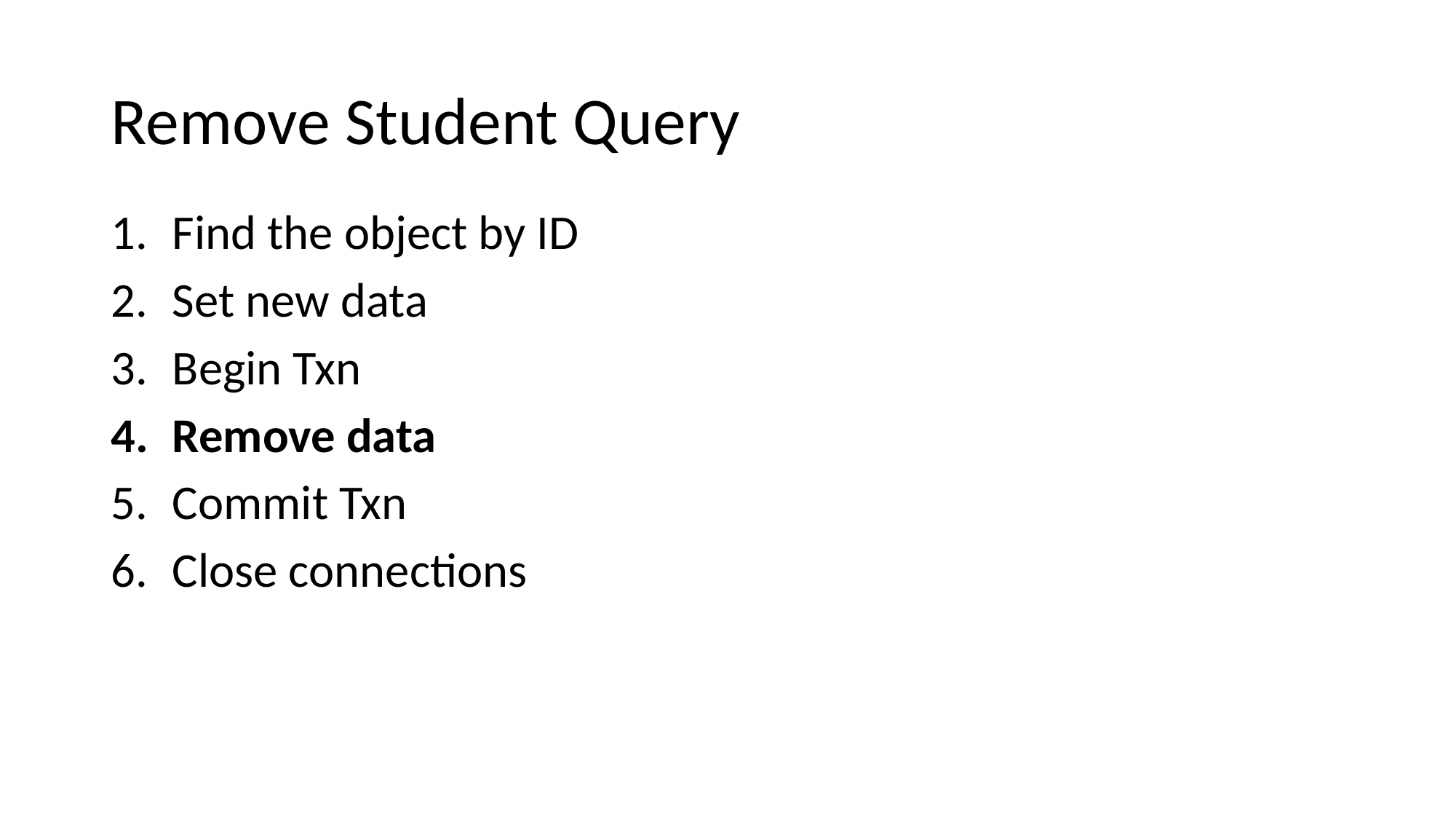

# Remove Student Query
Find the object by ID
Set new data
Begin Txn
Remove data
Commit Txn
Close connections